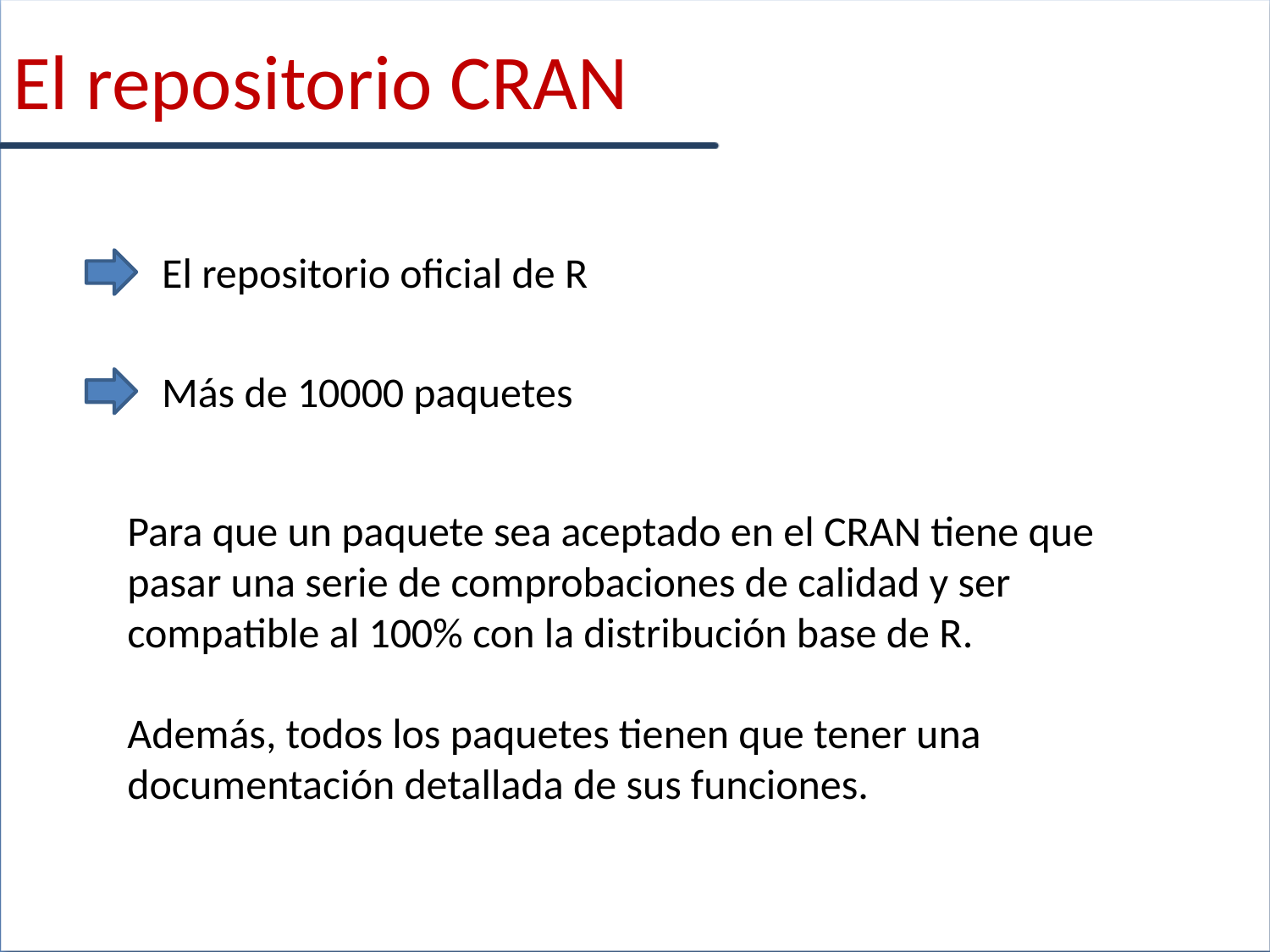

El repositorio CRAN
El repositorio oficial de R

Más de 10000 paquetes

Para que un paquete sea aceptado en el CRAN tiene que pasar una serie de comprobaciones de calidad y ser compatible al 100% con la distribución base de R.
Además, todos los paquetes tienen que tener una documentación detallada de sus funciones.